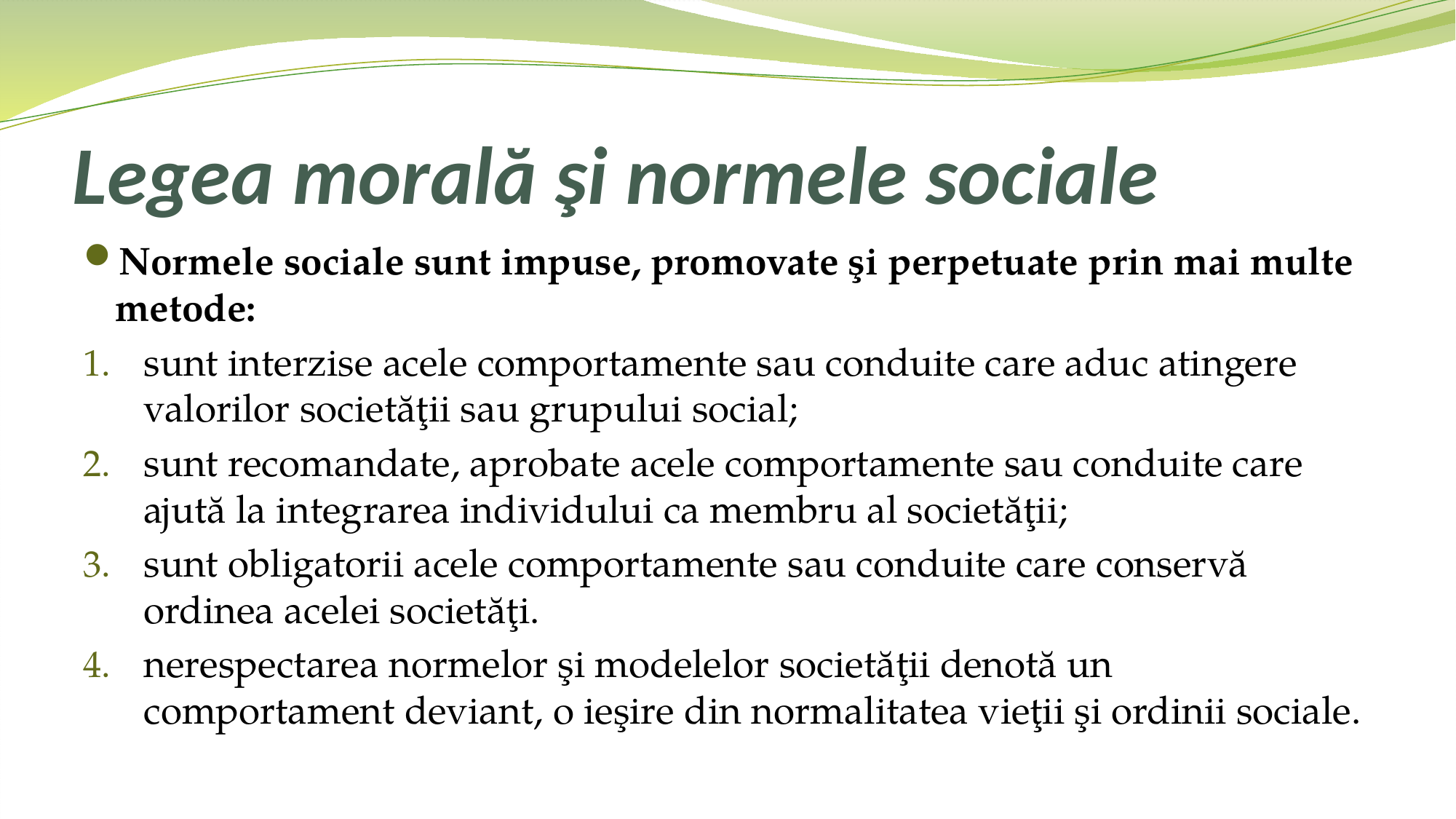

# Legea morală şi normele sociale
Normele sociale sunt impuse, promovate şi perpetuate prin mai multe metode:
sunt interzise acele comportamente sau conduite care aduc atingere valorilor societăţii sau grupului social;
sunt recomandate, aprobate acele comportamente sau conduite care ajută la integrarea individului ca membru al societăţii;
sunt obligatorii acele comportamente sau conduite care conservă ordinea acelei societăţi.
nerespectarea normelor şi modelelor societăţii denotă un comportament deviant, o ieşire din normalitatea vieţii şi ordinii sociale.